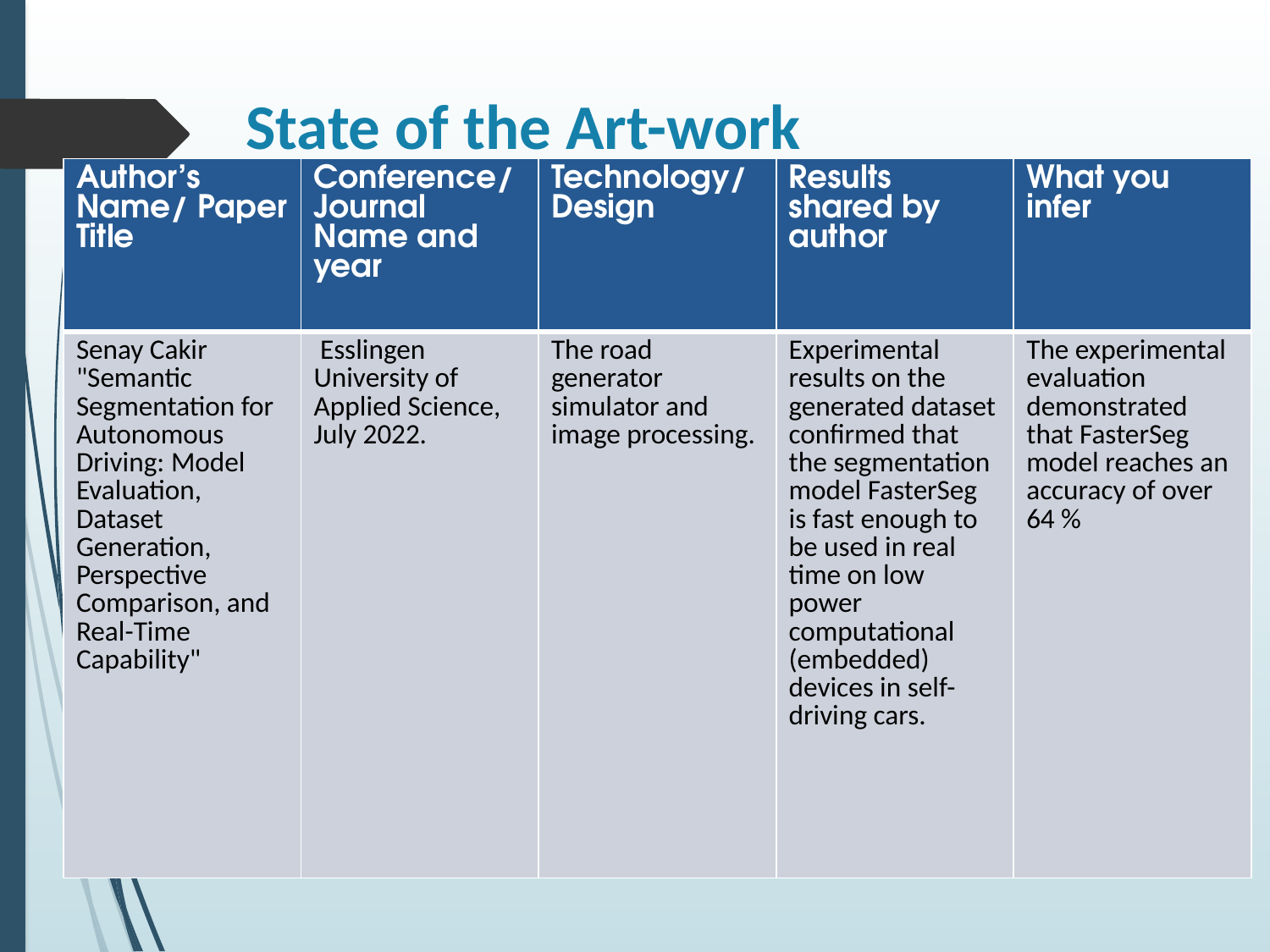

# State of the Art-work
| Author’s Name/ Paper Title | Conference/Journal Name and year | Technology/ Design | Results shared by author | What you infer |
| --- | --- | --- | --- | --- |
| Senay Cakir "Semantic Segmentation for Autonomous Driving: Model Evaluation, Dataset Generation, Perspective Comparison, and Real-Time Capability" | Esslingen University of Applied Science, July 2022. | The road generator simulator and image processing. | Experimental results on the generated dataset confirmed that the segmentation model FasterSeg is fast enough to be used in real time on low power computational (embedded) devices in self-driving cars. | The experimental evaluation demonstrated that FasterSeg model reaches an accuracy of over 64 % |